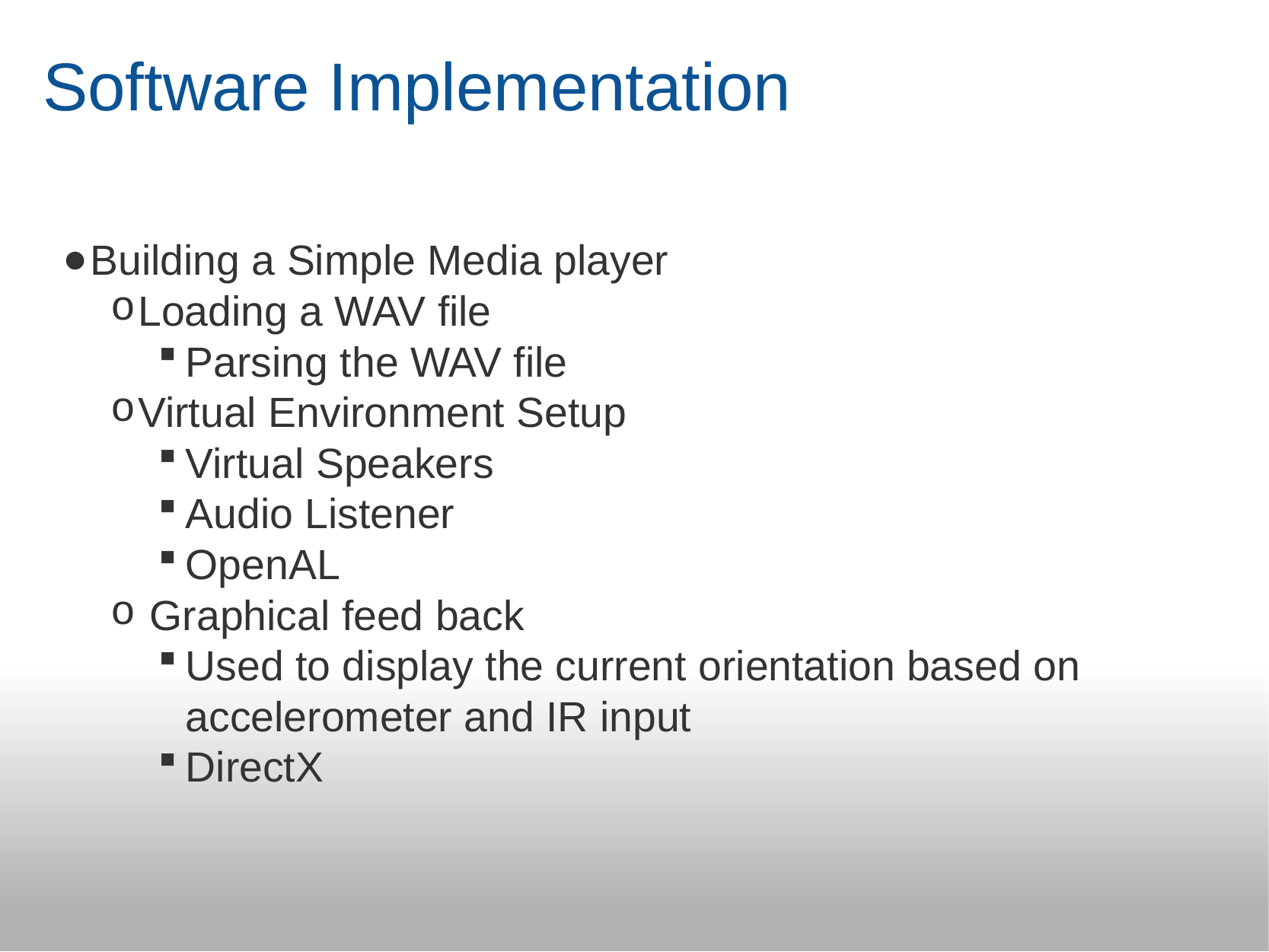

# Software Implementation
Building a Simple Media player
Loading a WAV file
Parsing the WAV file
Virtual Environment Setup
Virtual Speakers
Audio Listener
OpenAL
 Graphical feed back
Used to display the current orientation based on accelerometer and IR input
DirectX